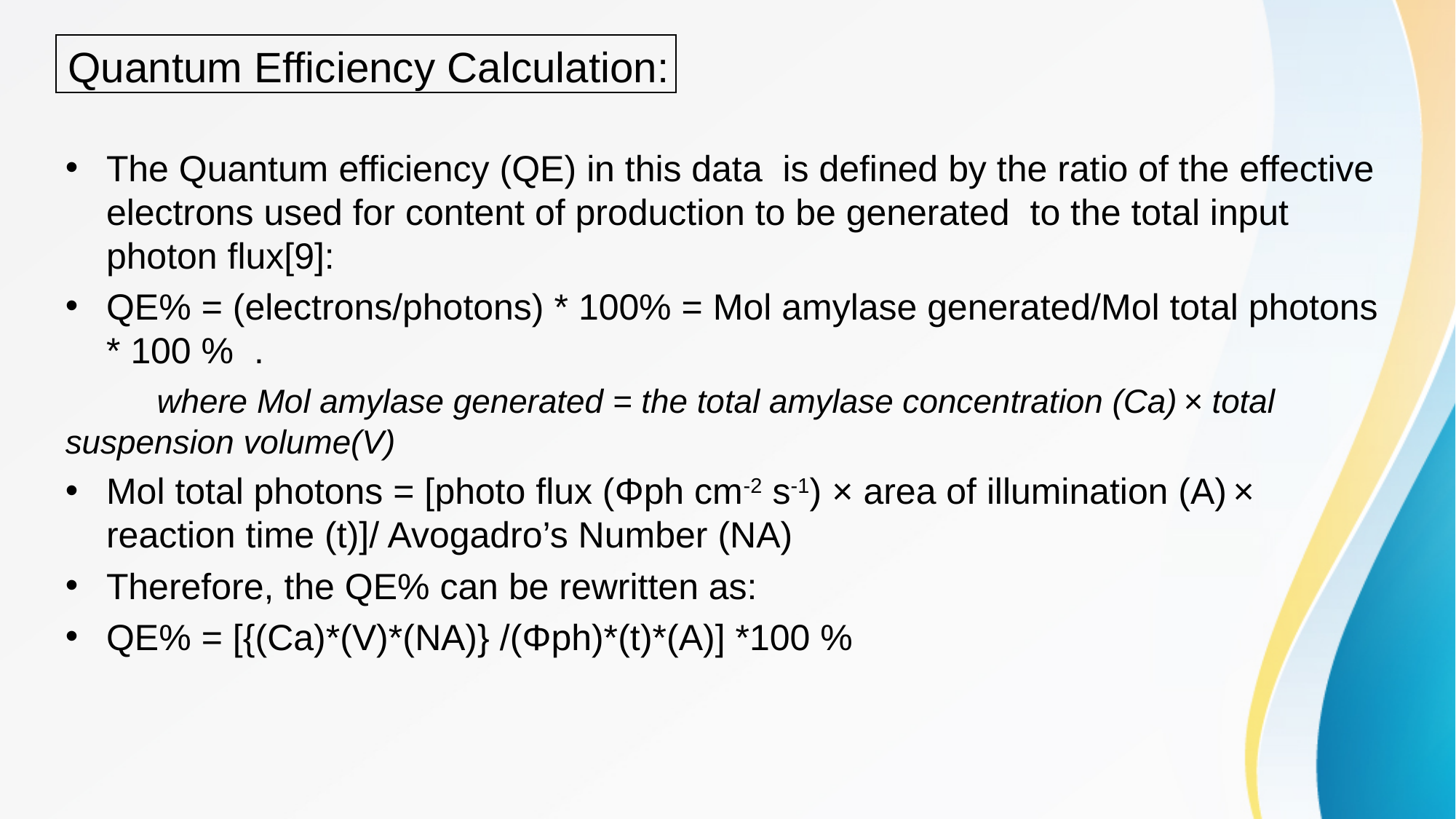

# Quantum Efficiency Calculation:
|  |
| --- |
The Quantum efficiency (QE) in this data  is defined by the ratio of the effective electrons used for content of production to be generated  to the total input photon flux[9]:
QE% = (electrons/photons) * 100% = Mol amylase generated/Mol total photons * 100 %  .
         where Mol amylase generated = the total amylase concentration (Ca) × total suspension volume(V)
Mol total photons = [photo flux (Φph cm-2 s-1) × area of illumination (A) × reaction time (t)]/ Avogadro’s Number (NA)
Therefore, the QE% can be rewritten as:
QE% = [{(Ca)*(V)*(NA)} /(Φph)*(t)*(A)] *100 %
17